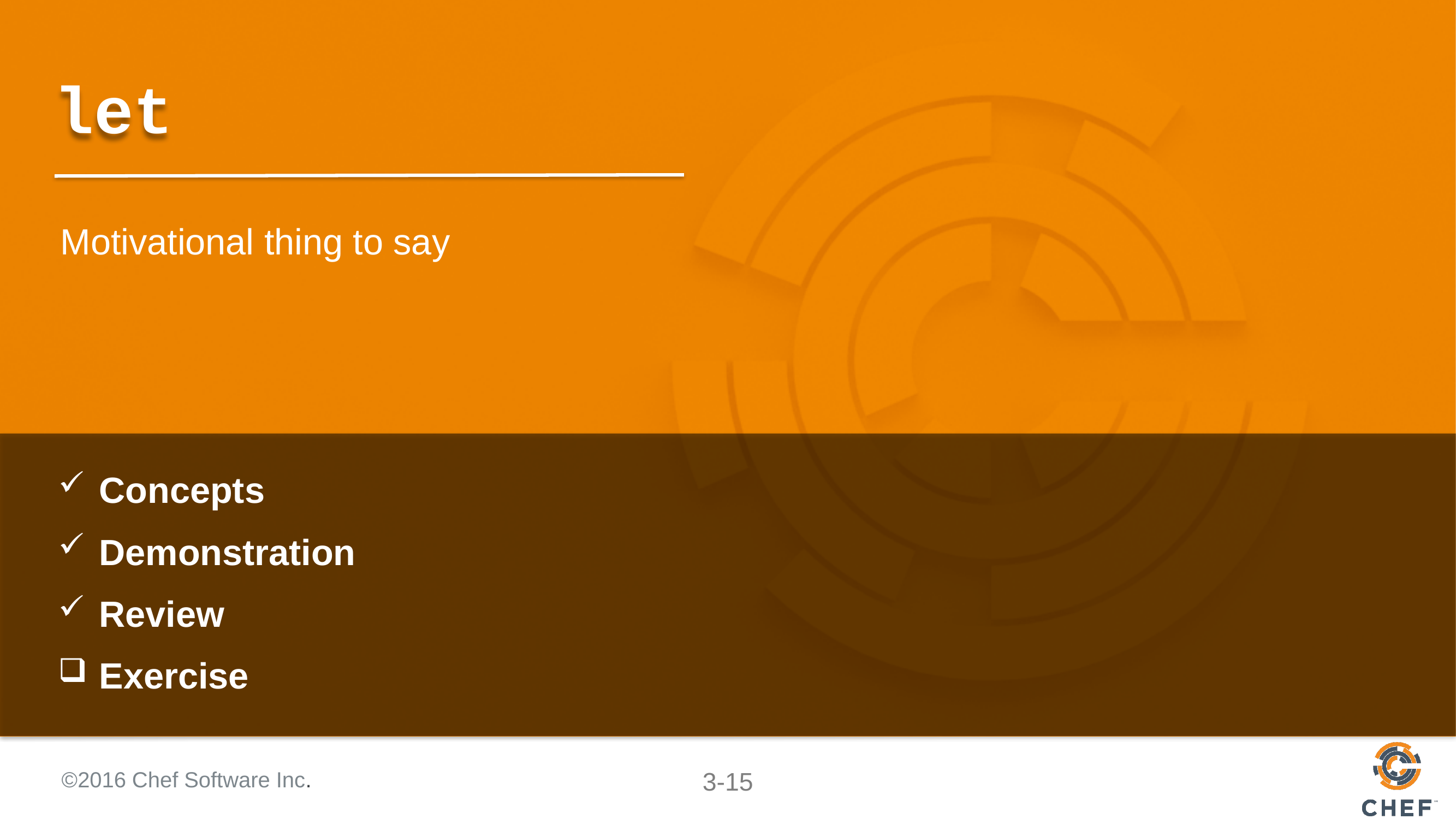

# let
Motivational thing to say

Concepts
Demonstration
Review
Exercise